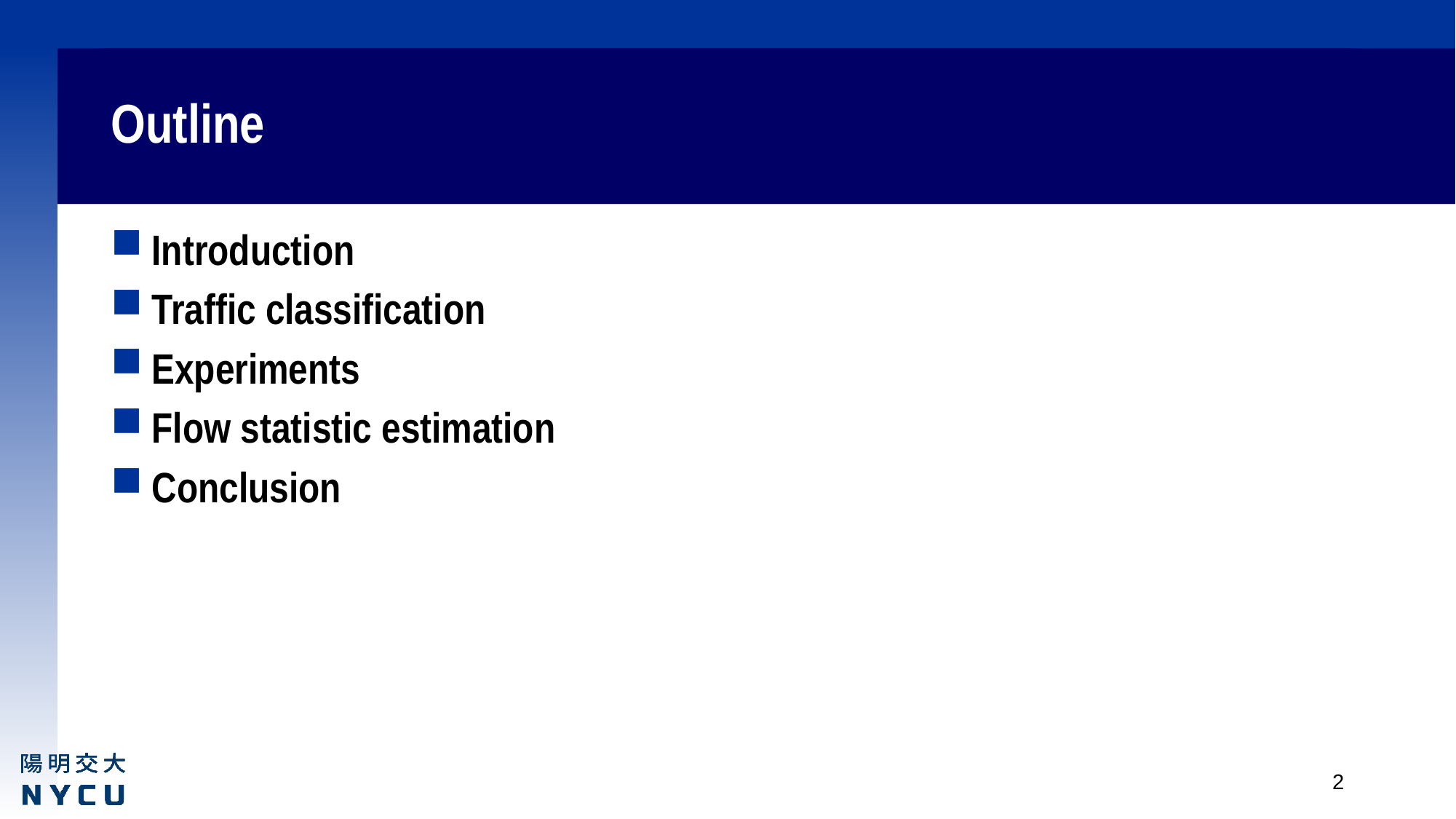

# Outline
Introduction
Traffic classification
Experiments
Flow statistic estimation
Conclusion

2